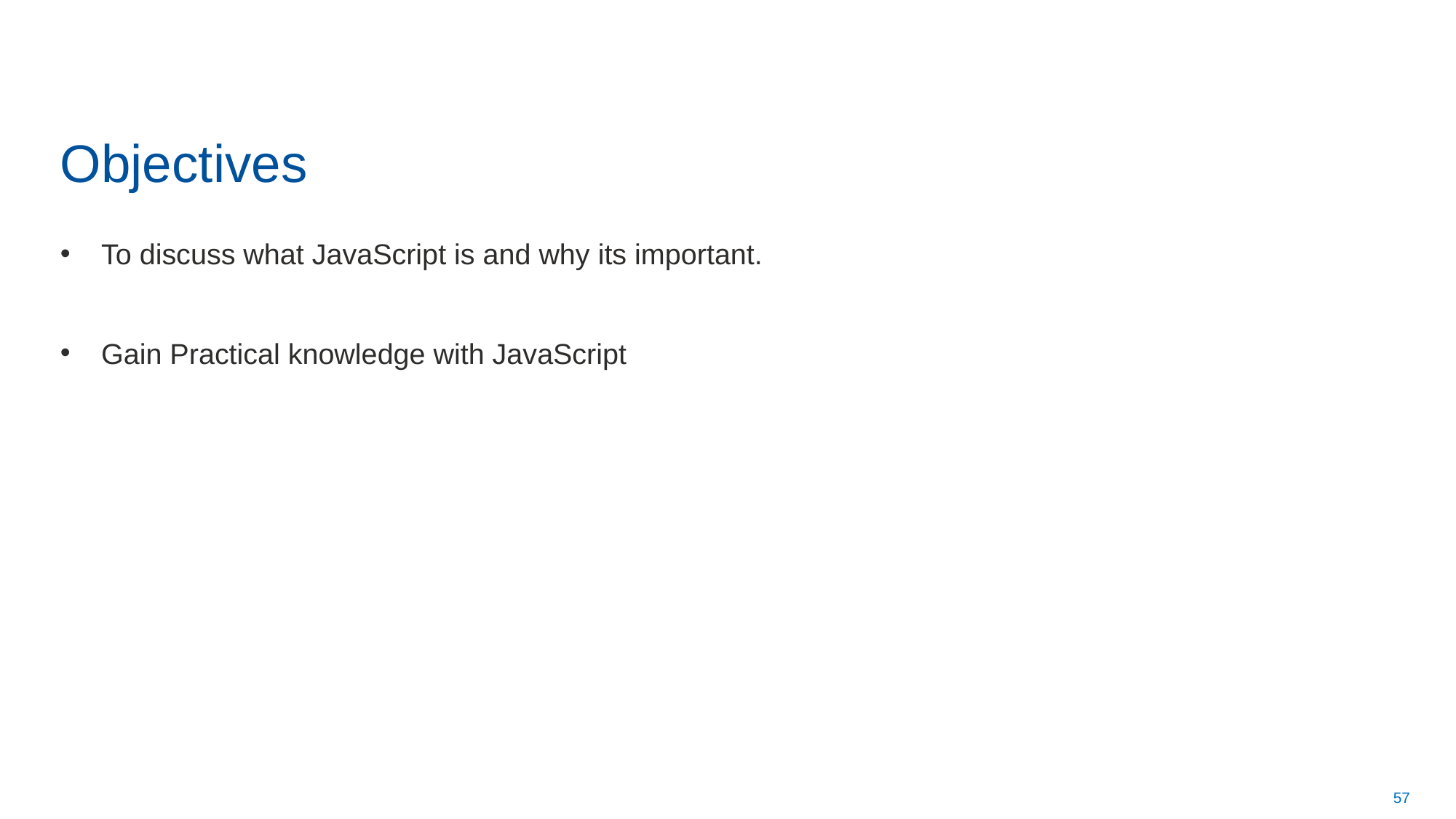

# Objectives
To discuss what JavaScript is and why its important.

Gain Practical knowledge with JavaScript